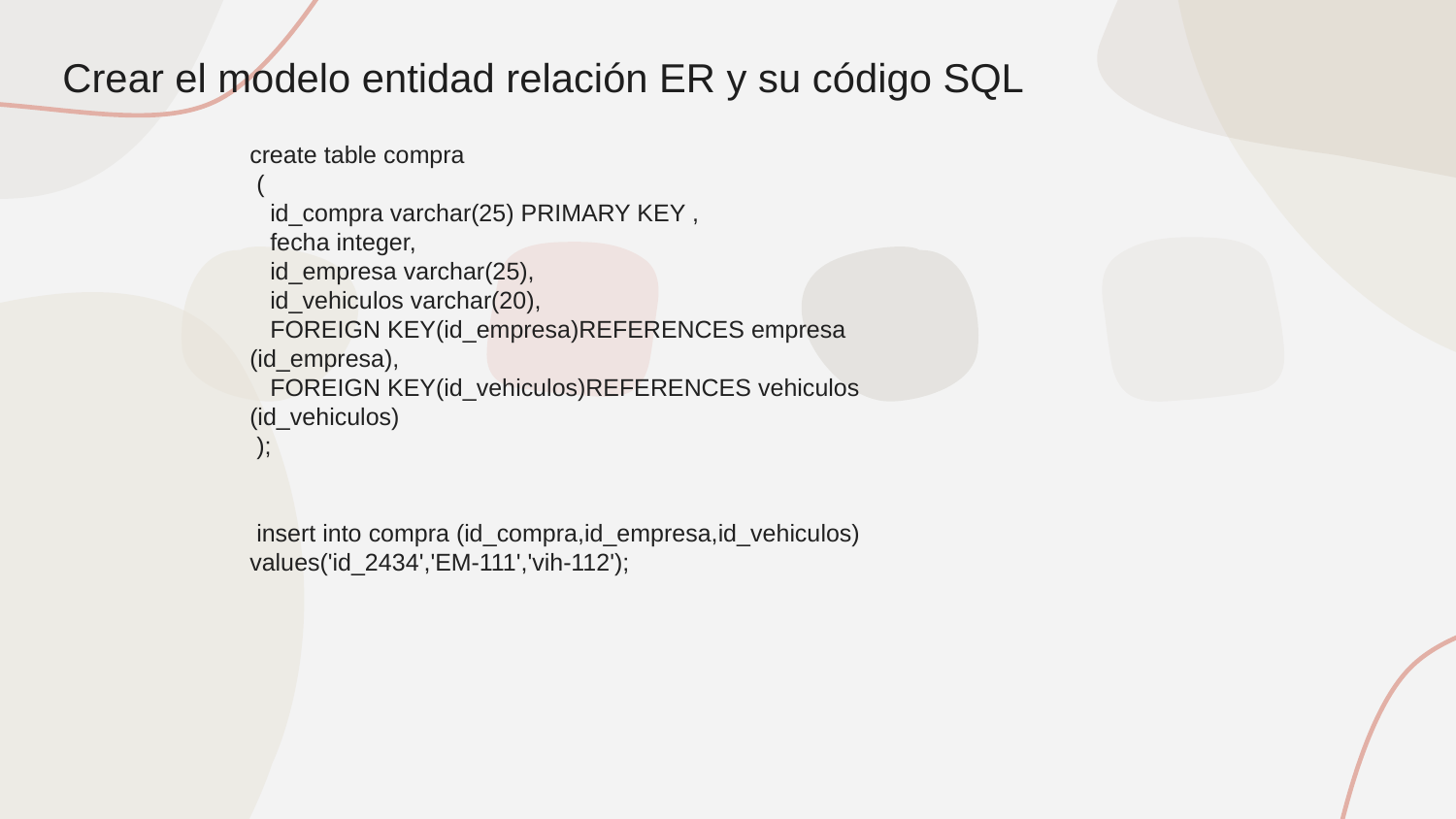

Crear el modelo entidad relación ER y su código SQL
create table compra
 (
   id_compra varchar(25) PRIMARY KEY ,
   fecha integer,
   id_empresa varchar(25),
   id_vehiculos varchar(20),
   FOREIGN KEY(id_empresa)REFERENCES empresa (id_empresa),
   FOREIGN KEY(id_vehiculos)REFERENCES vehiculos (id_vehiculos)
 );

 insert into compra (id_compra,id_empresa,id_vehiculos)
values('id_2434','EM-111','vih-112');